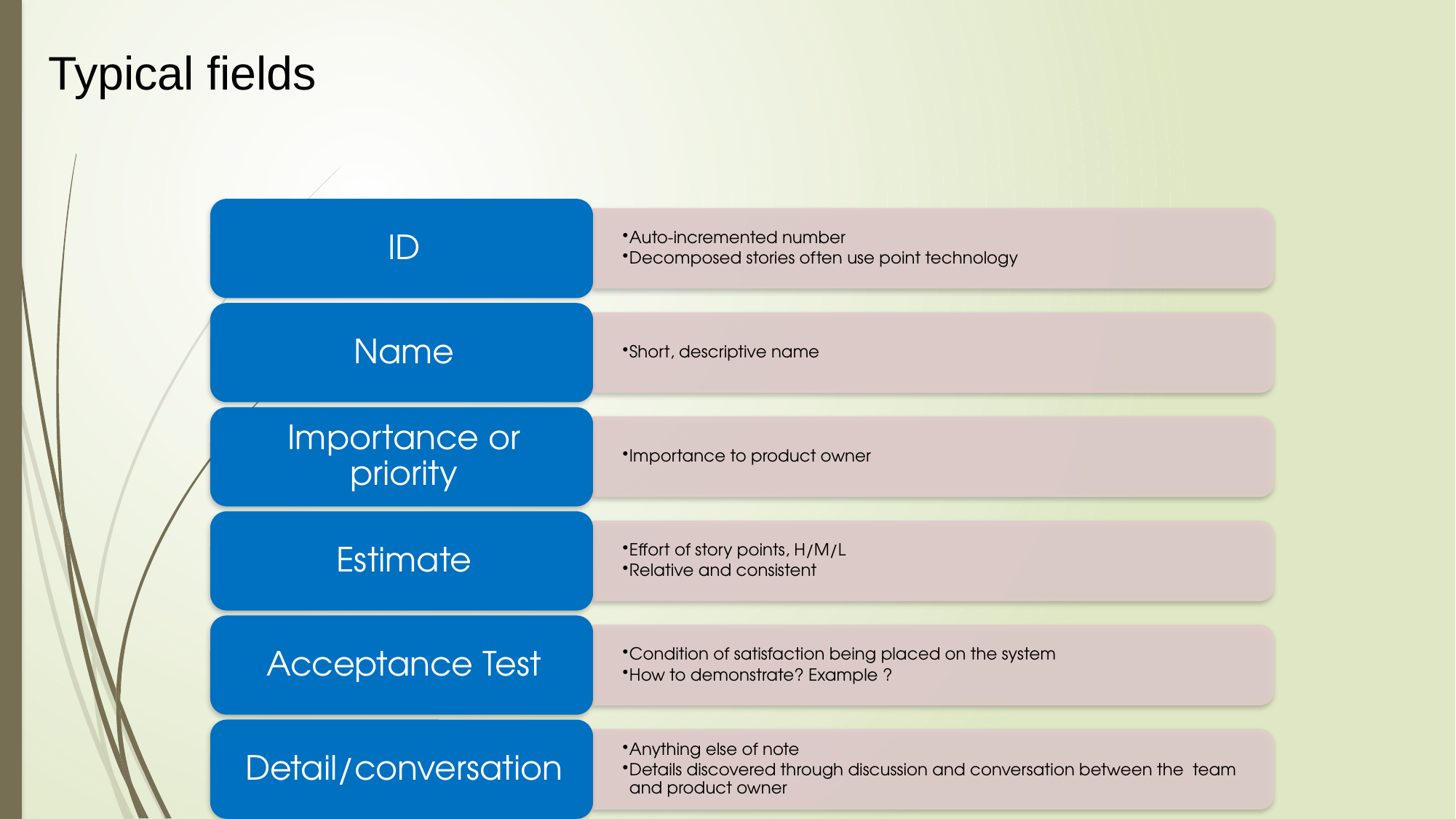

# Typical fields
Auto-incremented number
Decomposed stories often use point technology
ID
Short, descriptive name
Name
Importance to product owner
Importance or priority
Effort of story points, H/M/L
Relative and consistent
Estimate
Condition of satisfaction being placed on the system
How to demonstrate? Example ?
Acceptance Test
Anything else of note
Details discovered through discussion and conversation between the  team and product owner
Detail/conversation